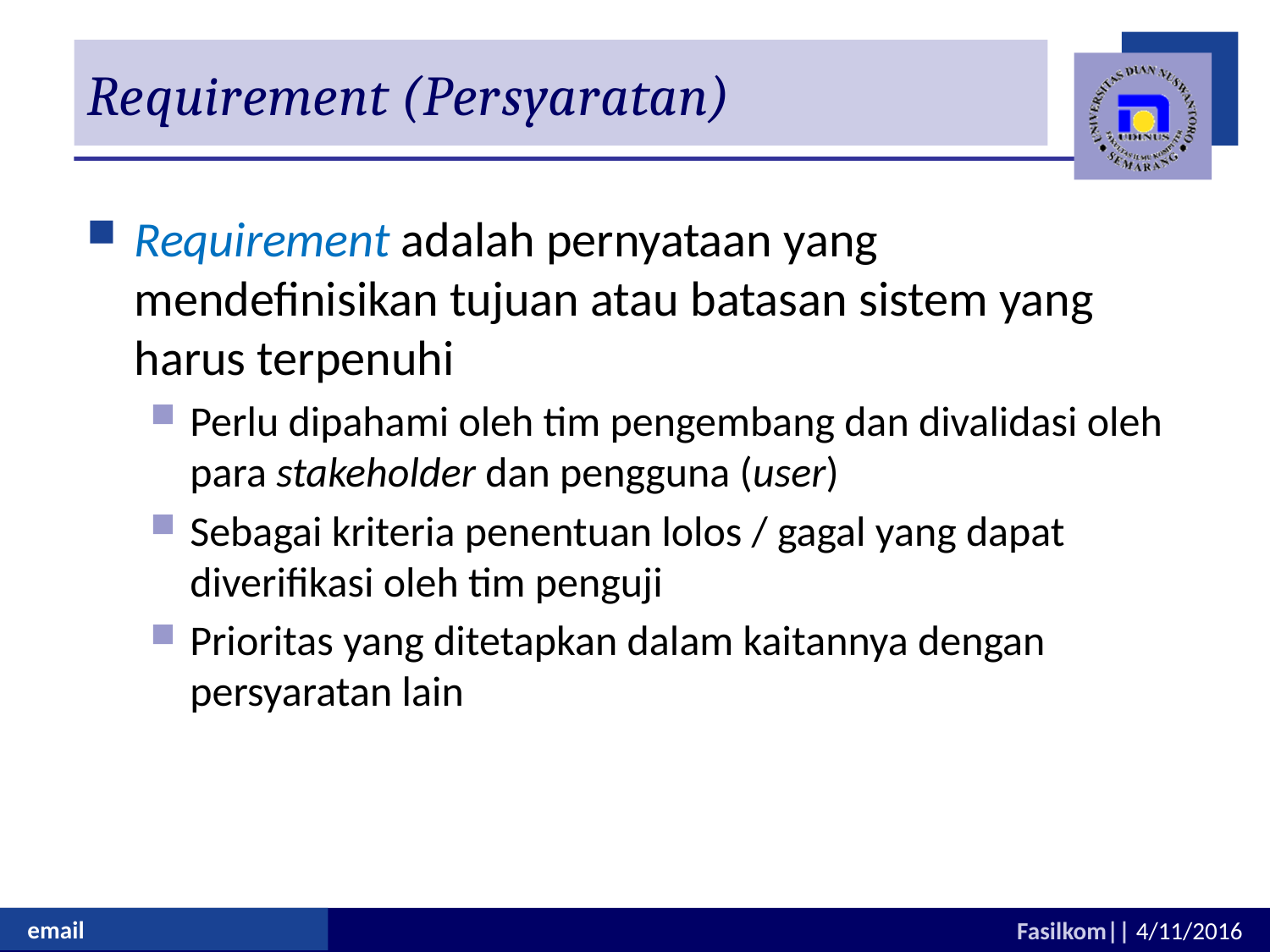

# Requirement (Persyaratan)
Requirement adalah pernyataan yang mendefinisikan tujuan atau batasan sistem yang harus terpenuhi
Perlu dipahami oleh tim pengembang dan divalidasi oleh para stakeholder dan pengguna (user)
Sebagai kriteria penentuan lolos / gagal yang dapat diverifikasi oleh tim penguji
Prioritas yang ditetapkan dalam kaitannya dengan persyaratan lain